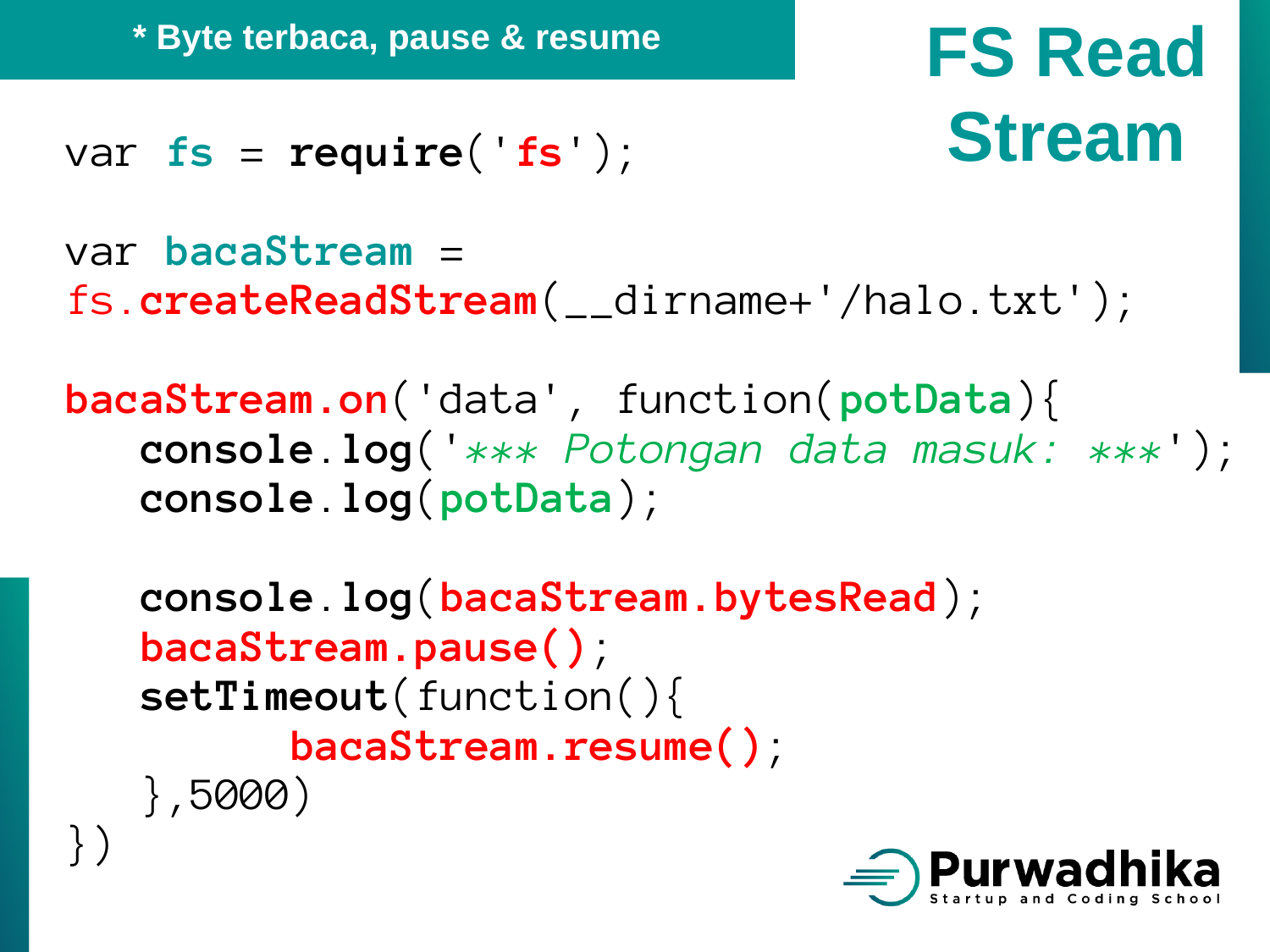

FS Read
Stream

* Byte terbaca, pause & resume
var fs = require('fs');
var bacaStream = fs.createReadStream(__dirname+'/halo.txt');
bacaStream.on('data', function(potData){
   console.log('*** Potongan data masuk: ***');
   console.log(potData);
   console.log(bacaStream.bytesRead);
   bacaStream.pause();
   setTimeout(function(){
         bacaStream.resume();
   },5000)
})